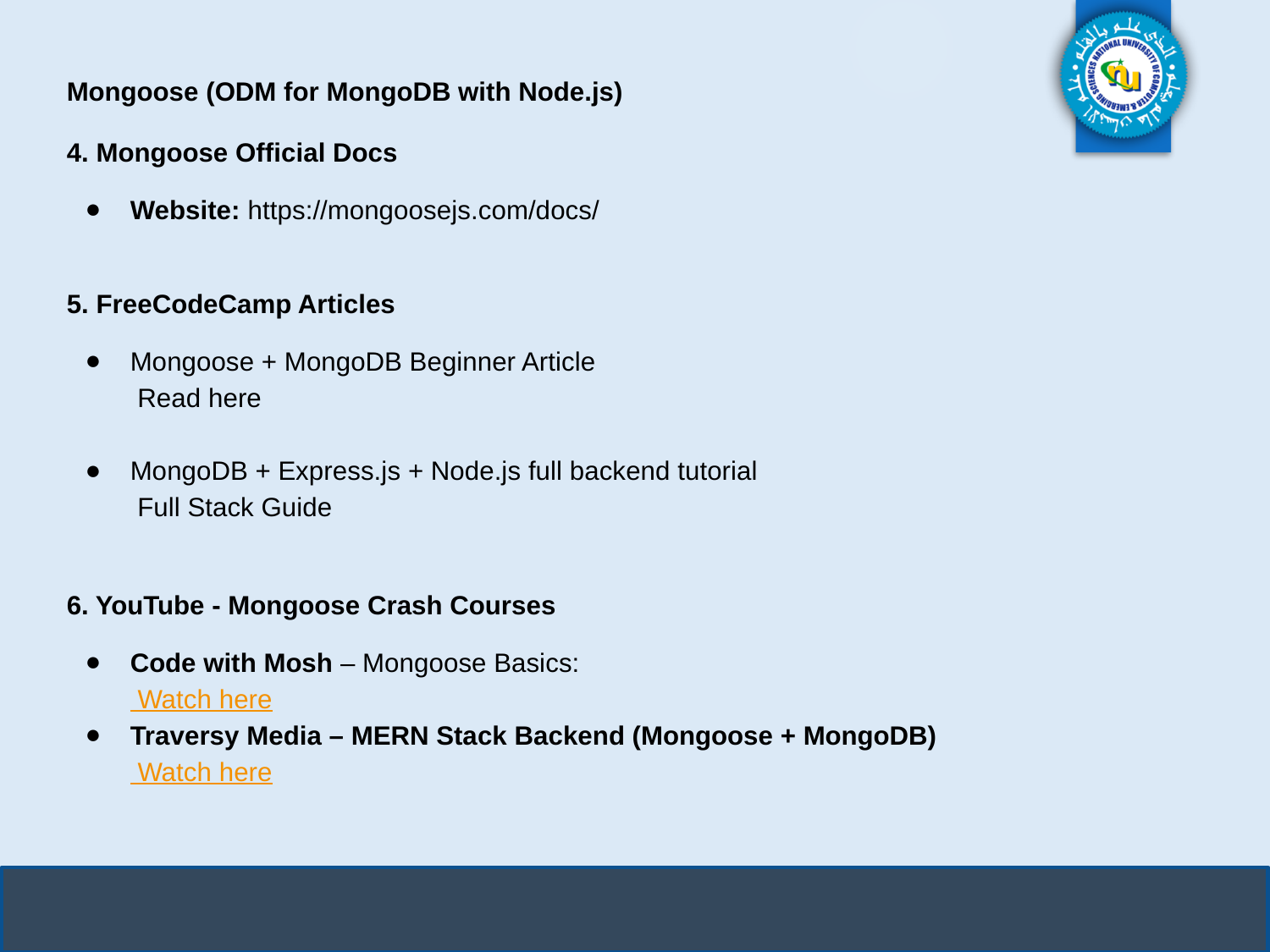

Mongoose (ODM for MongoDB with Node.js)
4. Mongoose Official Docs
Website: https://mongoosejs.com/docs/
5. FreeCodeCamp Articles
Mongoose + MongoDB Beginner Article
 Read here
MongoDB + Express.js + Node.js full backend tutorial
 Full Stack Guide
6. YouTube - Mongoose Crash Courses
Code with Mosh – Mongoose Basics:
 Watch here
Traversy Media – MERN Stack Backend (Mongoose + MongoDB)
 Watch here